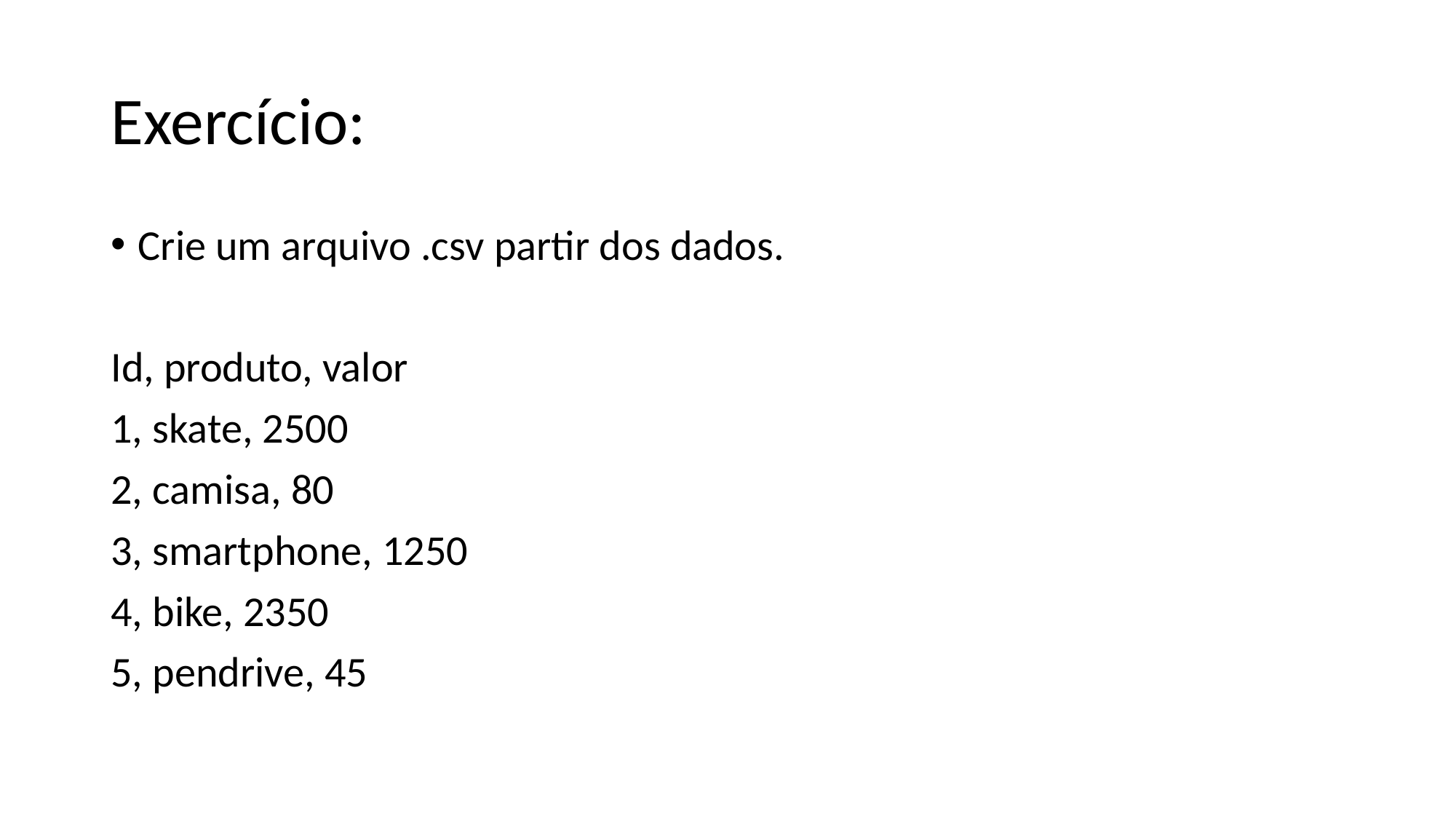

# Exercício:
Crie um arquivo .csv partir dos dados.

Id, produto, valor
1, skate, 2500
2, camisa, 80
3, smartphone, 1250
4, bike, 2350
5, pendrive, 45